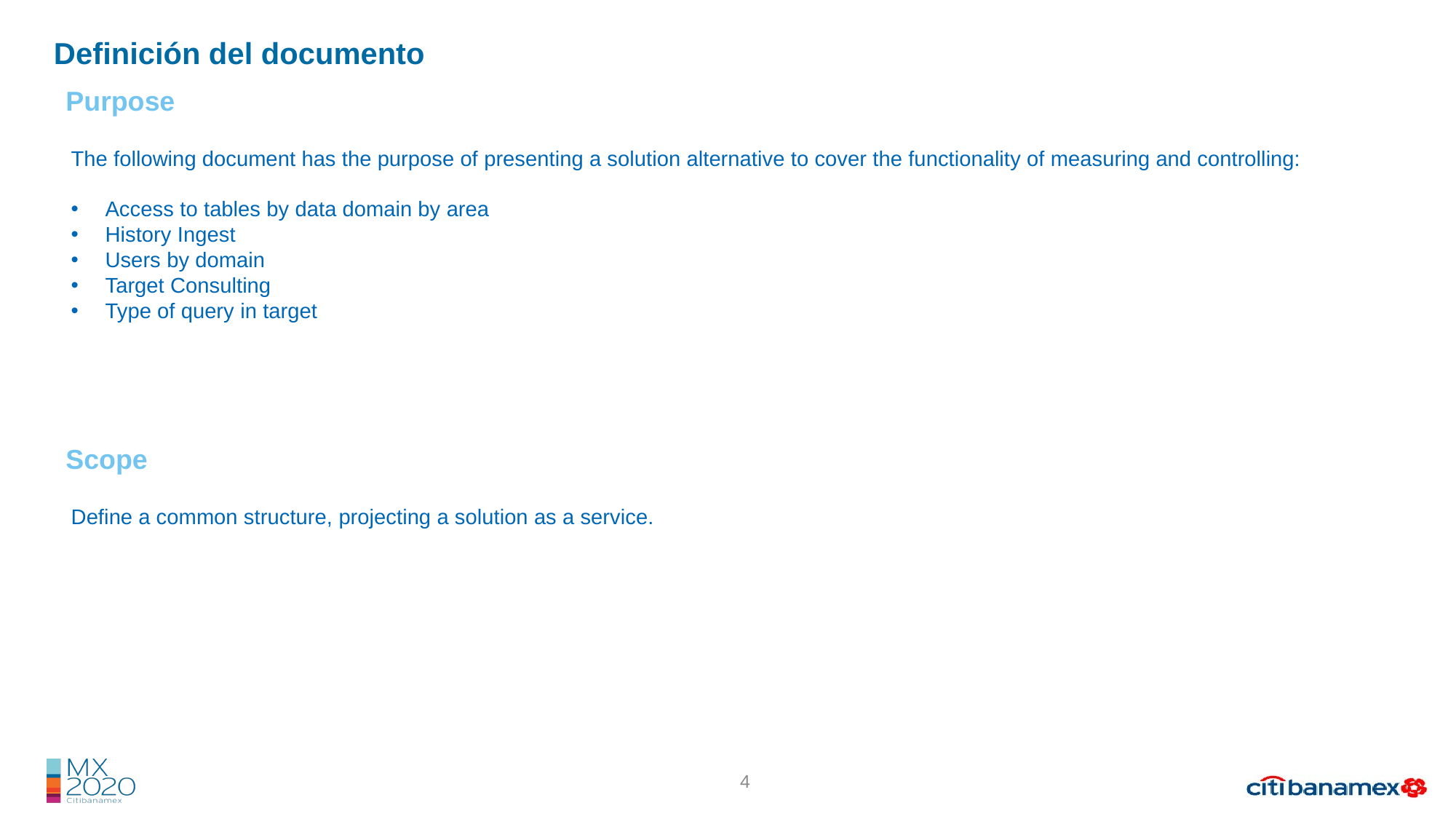

Definición del documento
Purpose
The following document has the purpose of presenting a solution alternative to cover the functionality of measuring and controlling:

Access to tables by data domain by area
History Ingest
Users by domain
Target Consulting
Type of query in target
Scope
Define a common structure, projecting a solution as a service.